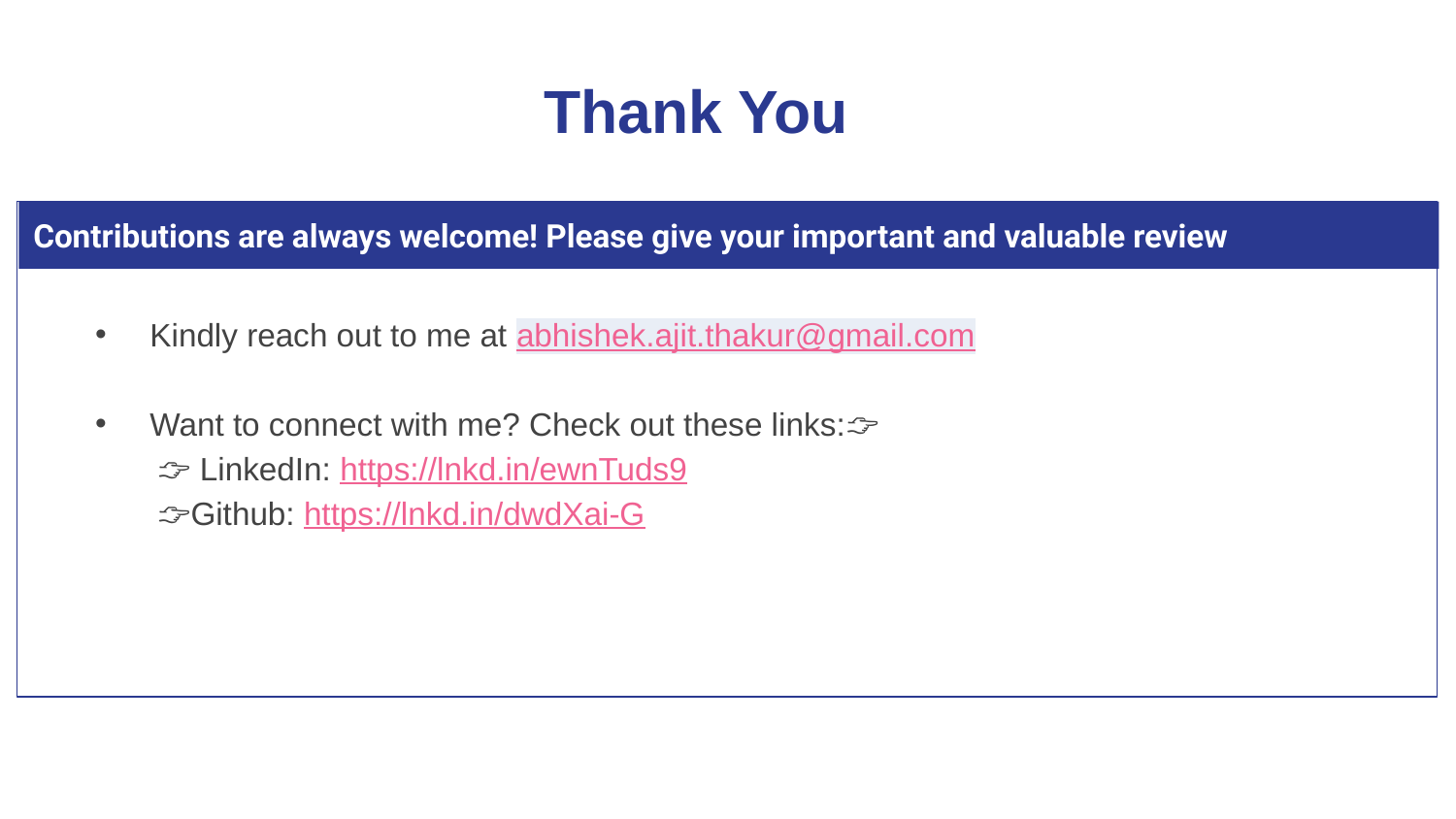

# Thank You

Contributions are always welcome! Please give your important and valuable review
Kindly reach out to me at abhishek.ajit.thakur@gmail.com

Want to connect with me? Check out these links:👉
       👉 LinkedIn: https://lnkd.in/ewnTuds9
       👉Github: https://lnkd.in/dwdXai-G